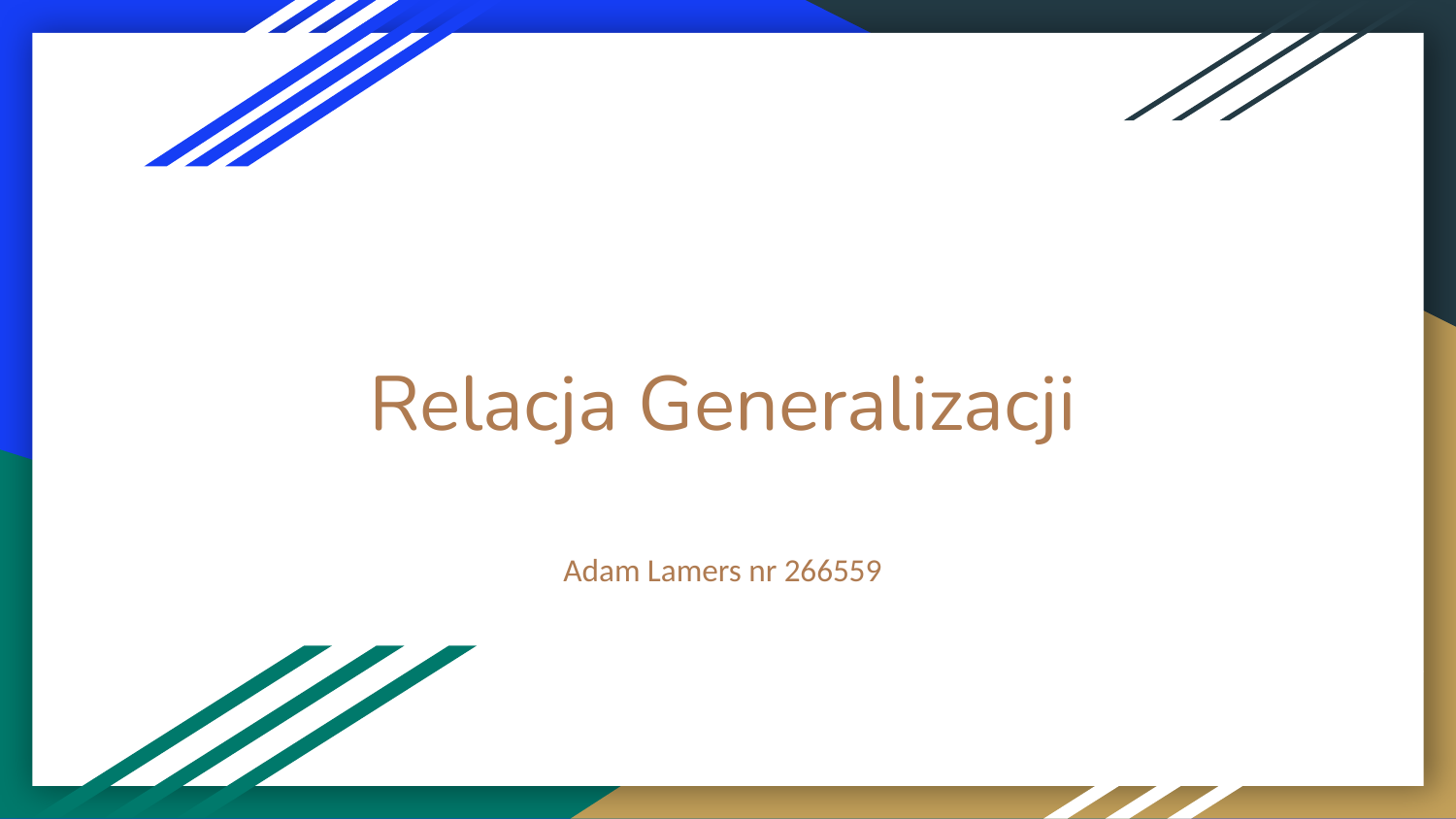

# Relacja Generalizacji
Adam Lamers nr 266559